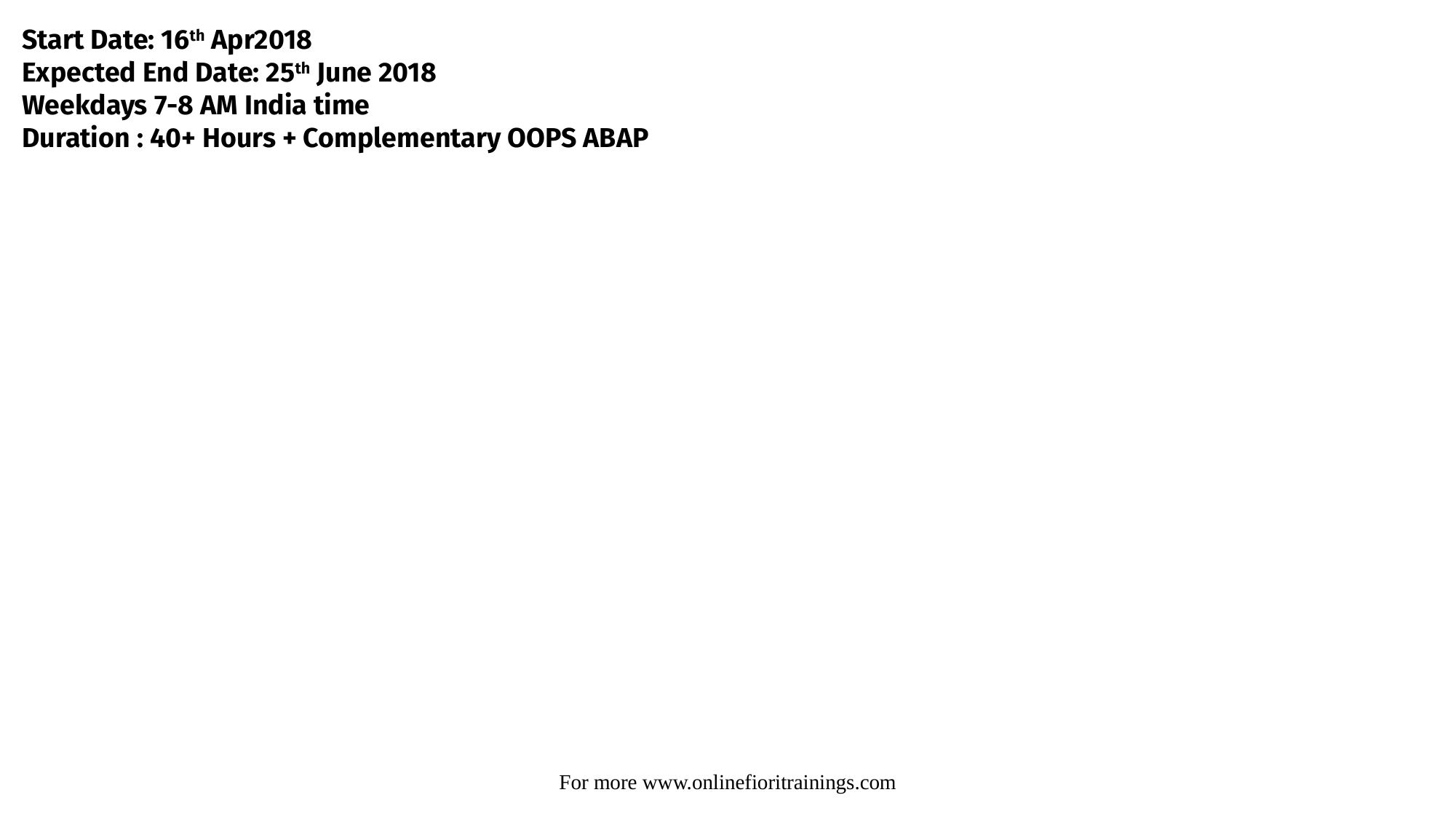

Start Date: 16th Apr2018
Expected End Date: 25th June 2018
Weekdays 7-8 AM India time
Duration : 40+ Hours + Complementary OOPS ABAP
For more www.onlinefioritrainings.com